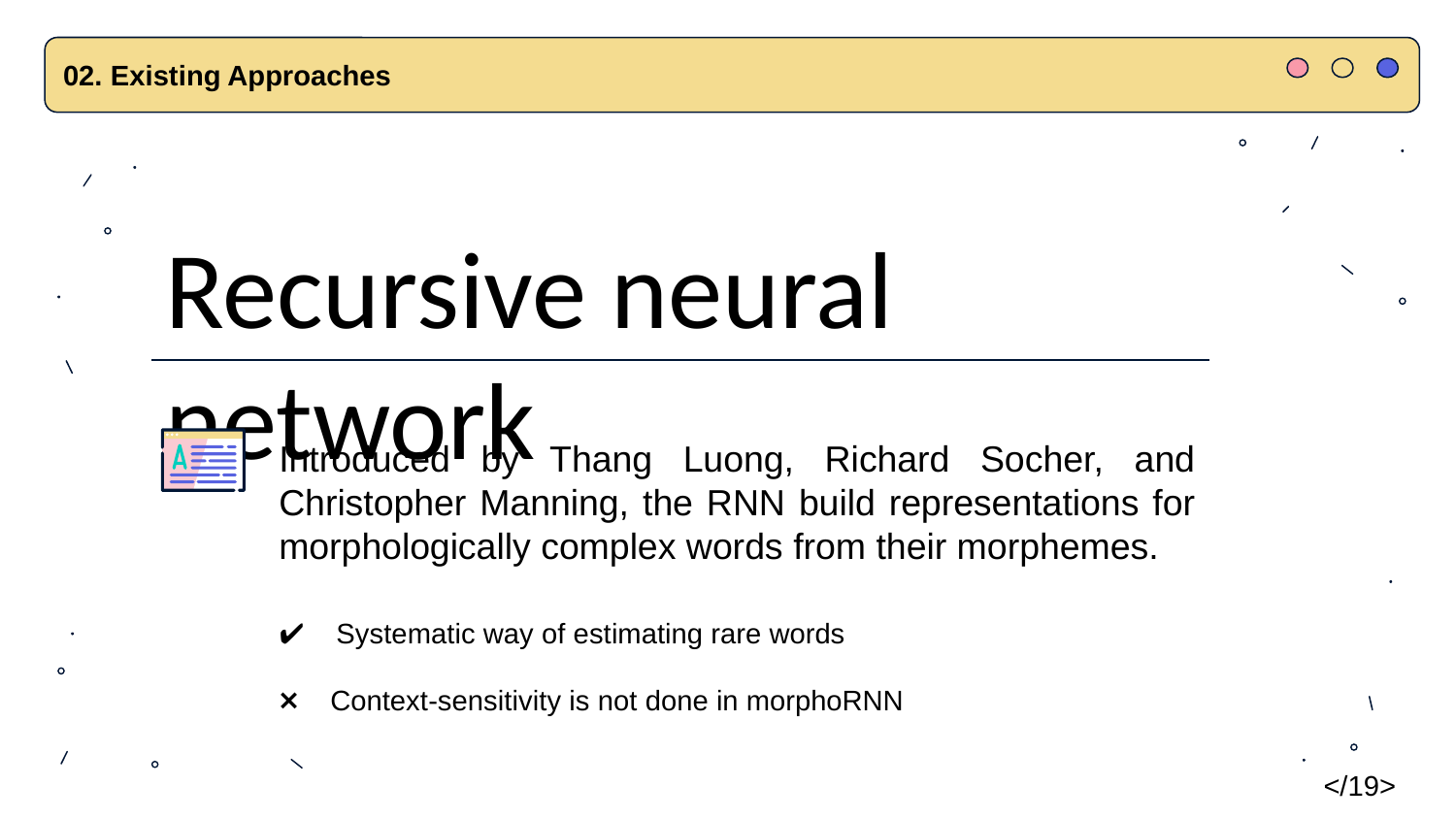

02. Existing Approaches

Recursive neural network
Introduced by Thang Luong, Richard Socher, and Christopher Manning, the RNN build representations for morphologically complex words from their morphemes.

✔    Systematic way of estimating rare words

❌    Context-sensitivity is not done in morphoRNN

</19>